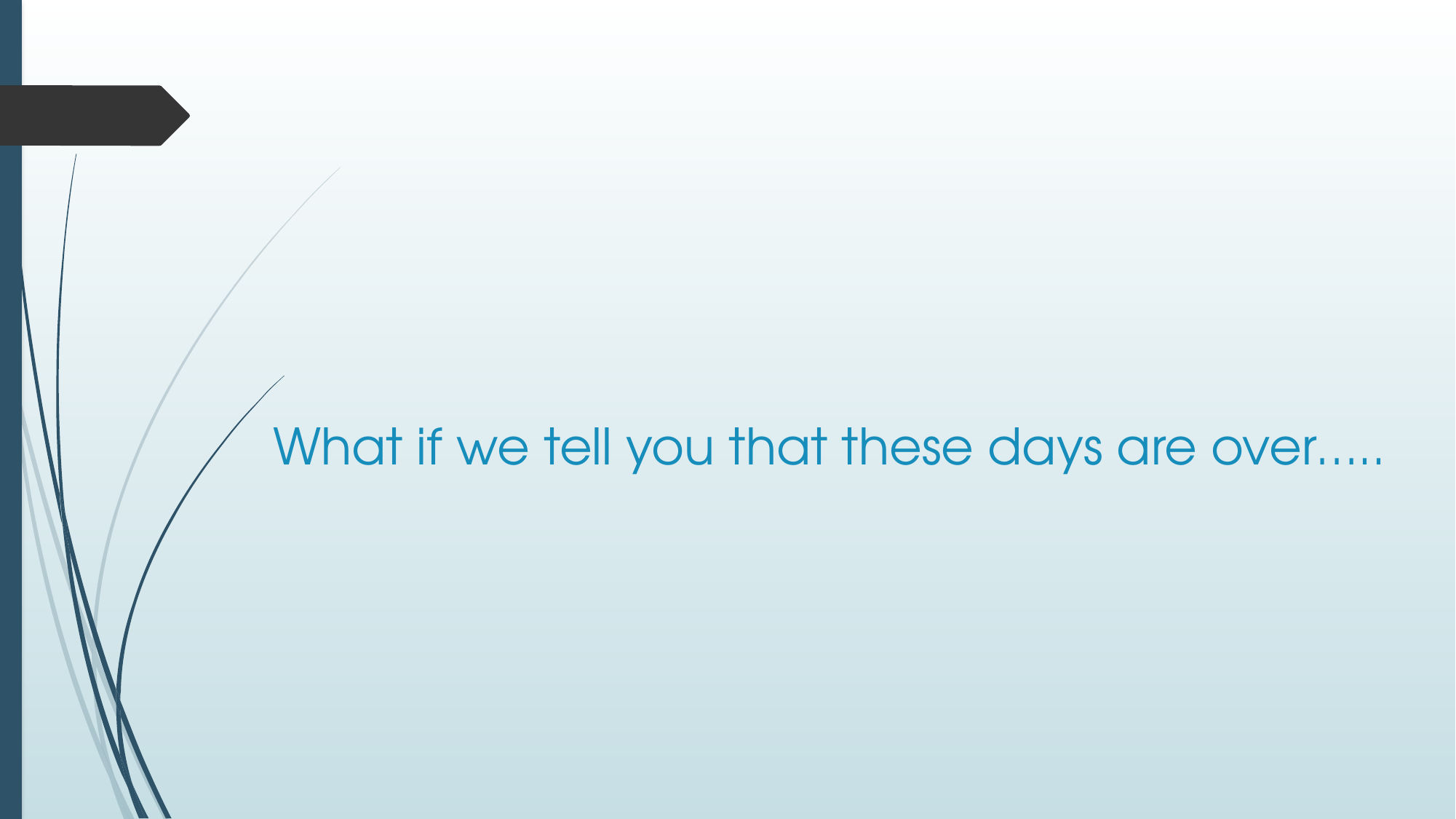

# What if we tell you that these days are over…..